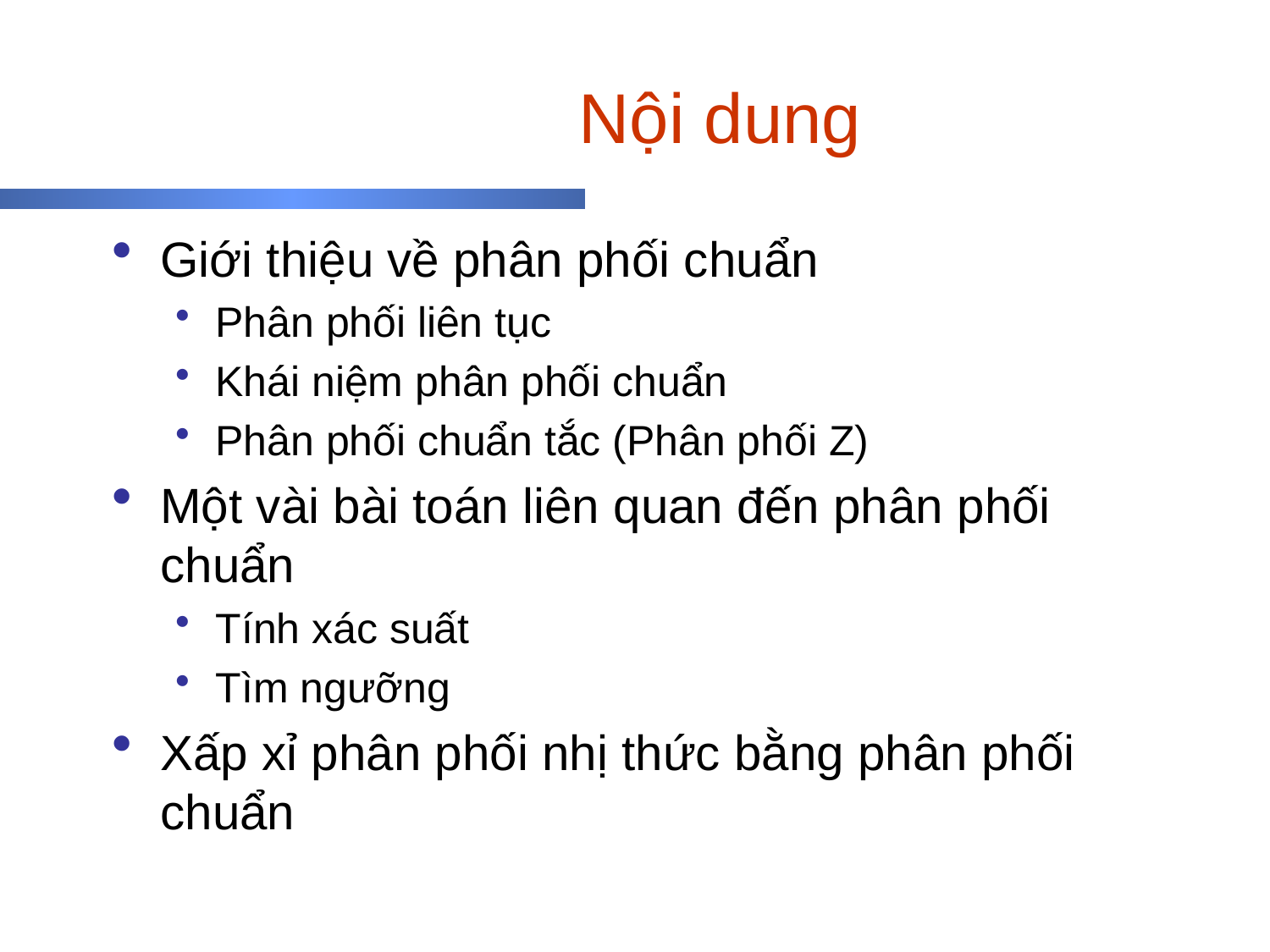

# Nội dung
Giới thiệu về phân phối chuẩn
Phân phối liên tục
Khái niệm phân phối chuẩn
Phân phối chuẩn tắc (Phân phối Z)
Một vài bài toán liên quan đến phân phối chuẩn
Tính xác suất
Tìm ngưỡng
Xấp xỉ phân phối nhị thức bằng phân phối chuẩn